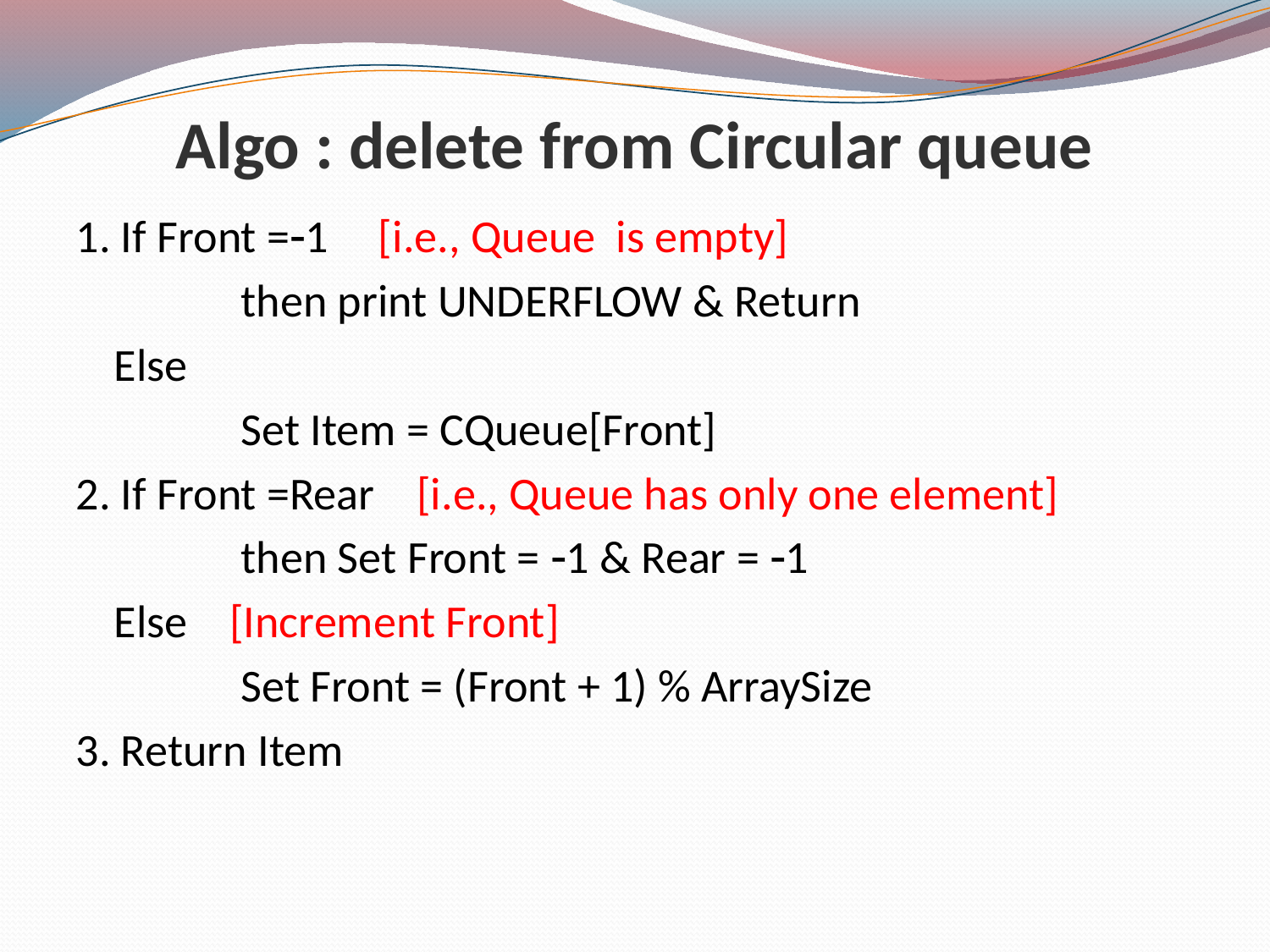

# Algo : delete from Circular queue
1. If Front =−1	 [i.e., Queue  is empty]
		then print UNDERFLOW & Return
	Else
		Set Item = CQueue[Front]
2. If Front =Rear    [i.e., Queue has only one element]
		then Set Front = −1 & Rear = −1
	Else    [Increment Front]
		Set Front = (Front + 1) % ArraySize
3. Return Item